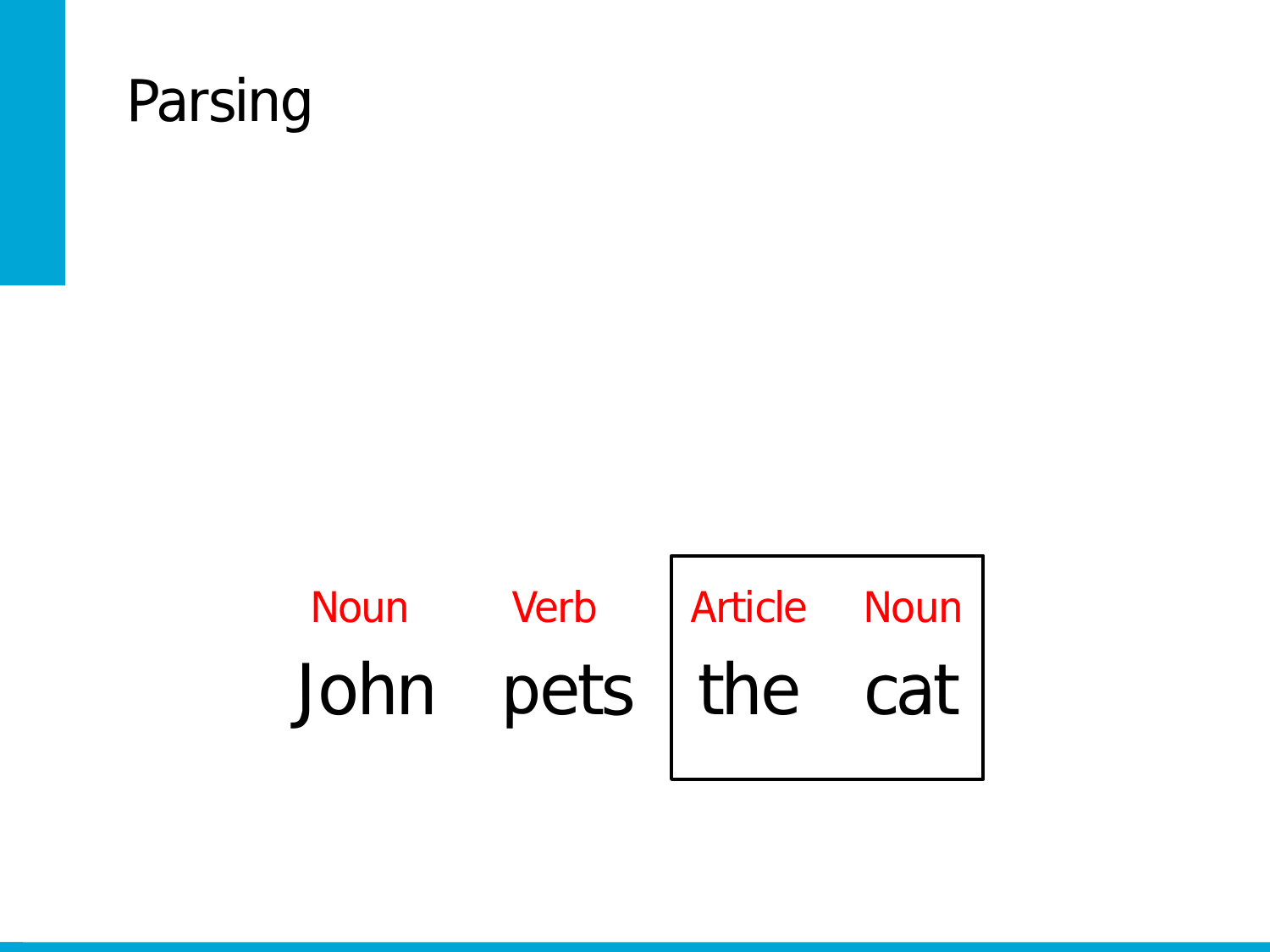

# Parsing

Noun
Verb
Article
Noun
John   pets   the   cat